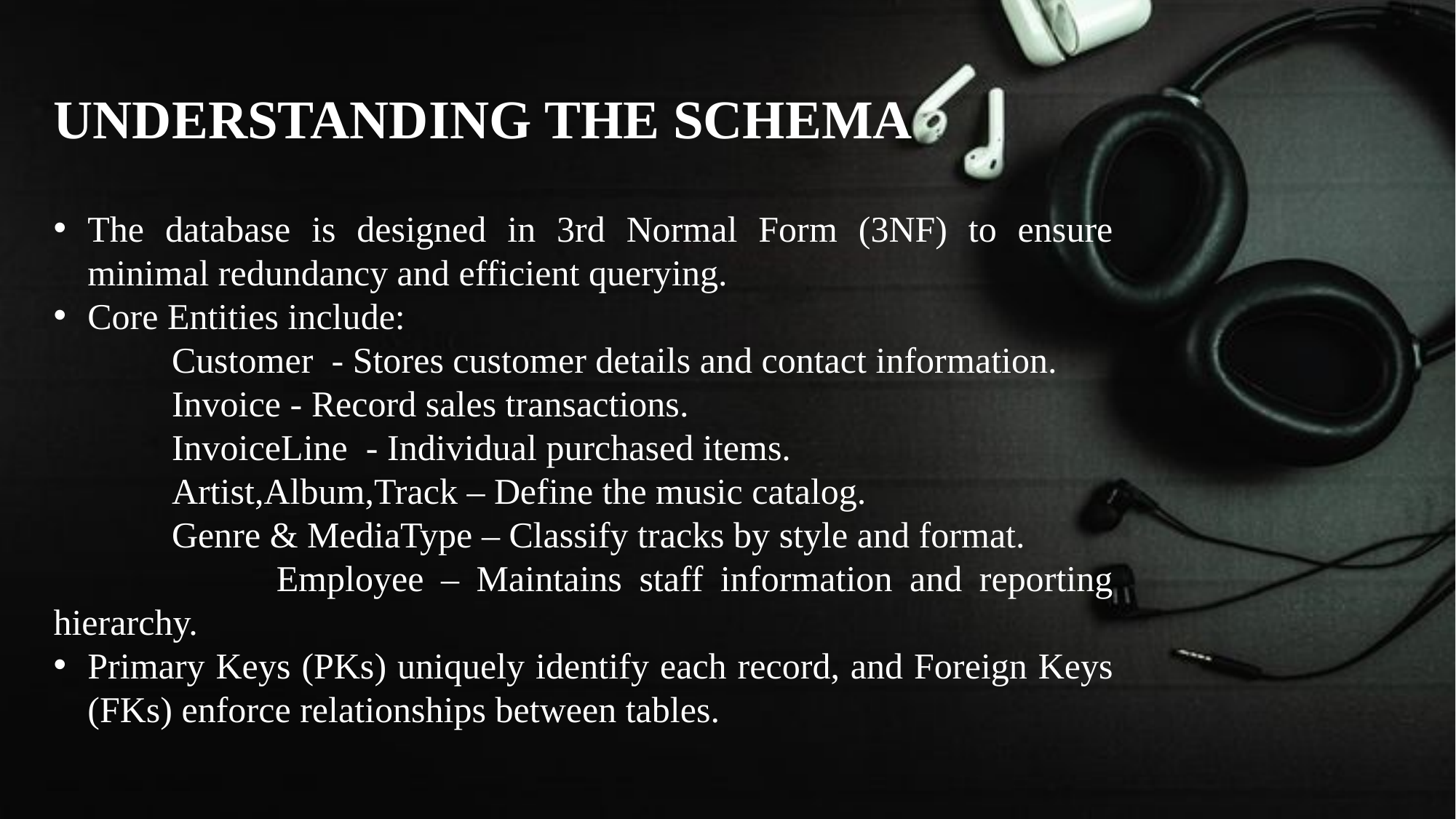

UNDERSTANDING THE SCHEMA
The database is designed in 3rd Normal Form (3NF) to ensure minimal redundancy and efficient querying.
Core Entities include:
             Customer  - Stores customer details and contact information.
             Invoice - Record sales transactions.
             InvoiceLine  - Individual purchased items.
             Artist,Album,Track – Define the music catalog.
             Genre & MediaType – Classify tracks by style and format.
             Employee – Maintains staff information and reporting hierarchy.
Primary Keys (PKs) uniquely identify each record, and Foreign Keys (FKs) enforce relationships between tables.